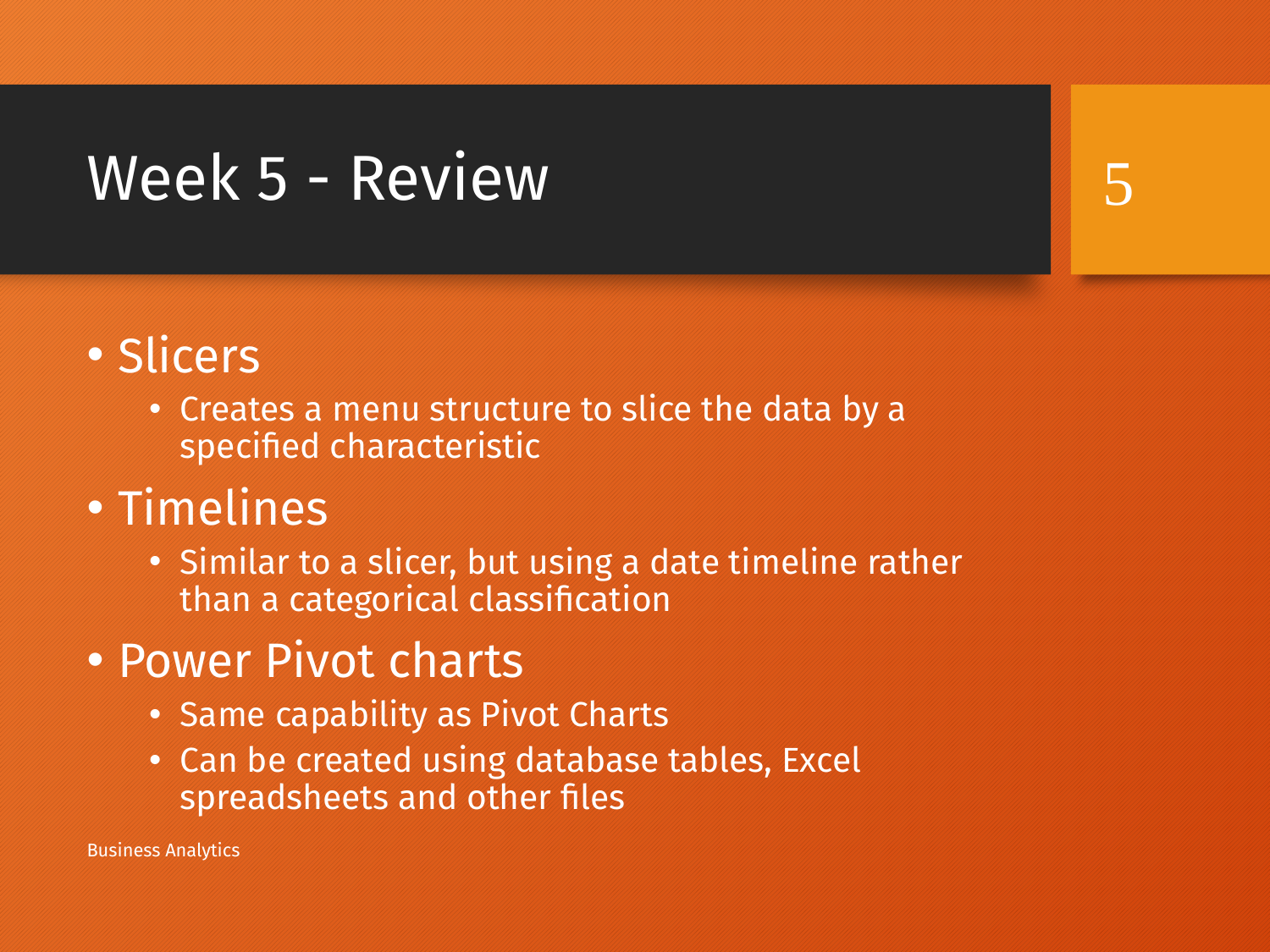

# Week 5 - Review
5
Slicers
Creates a menu structure to slice the data by a specified characteristic
Timelines
Similar to a slicer, but using a date timeline rather than a categorical classification
Power Pivot charts
Same capability as Pivot Charts
Can be created using database tables, Excel spreadsheets and other files

Business Analytics